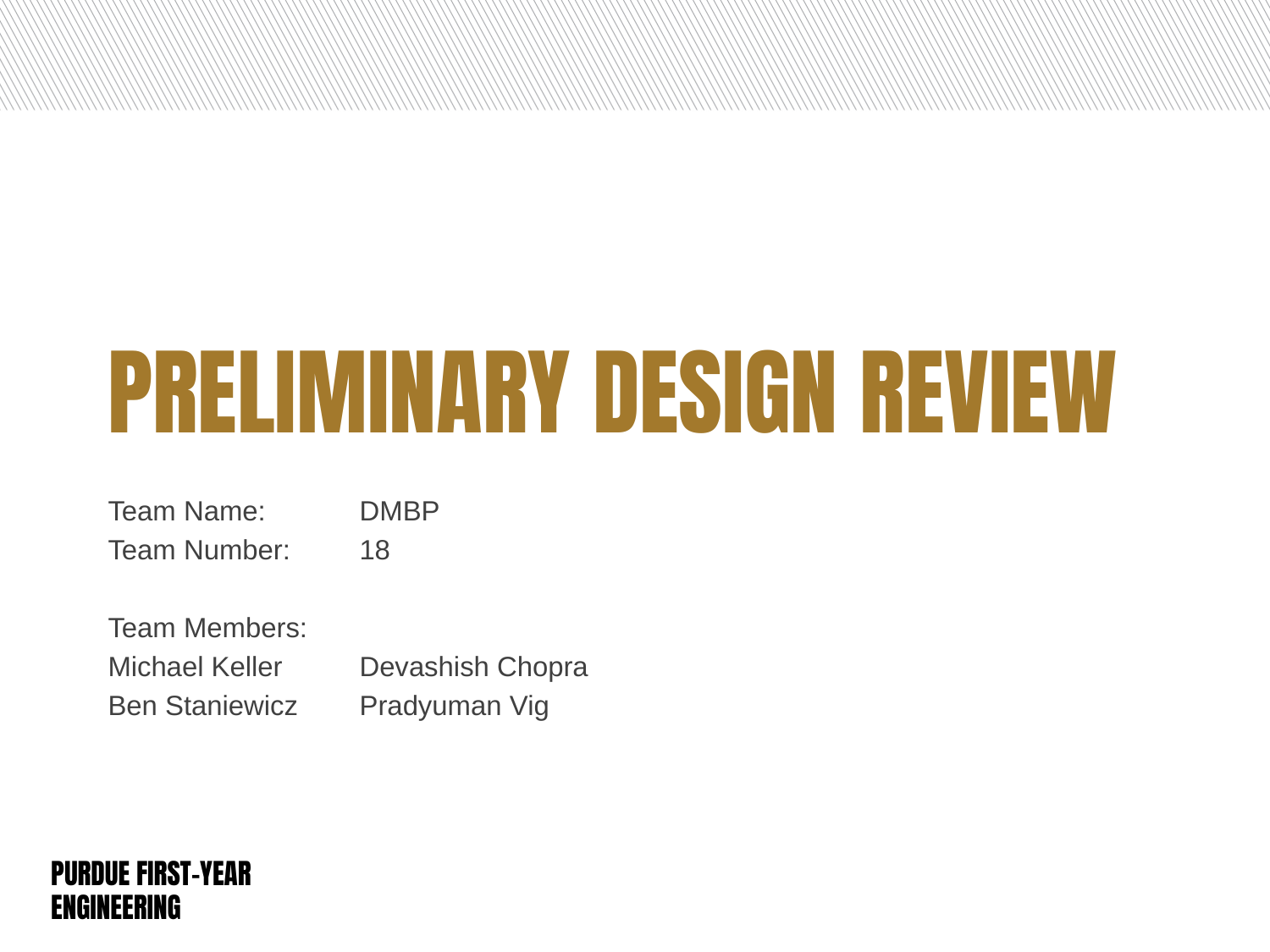

# Preliminary Design Review
Team Name:   		DMBP
Team Number:		18

Team Members:
Michael Keller		Devashish Chopra
Ben Staniewicz	Pradyuman Vig